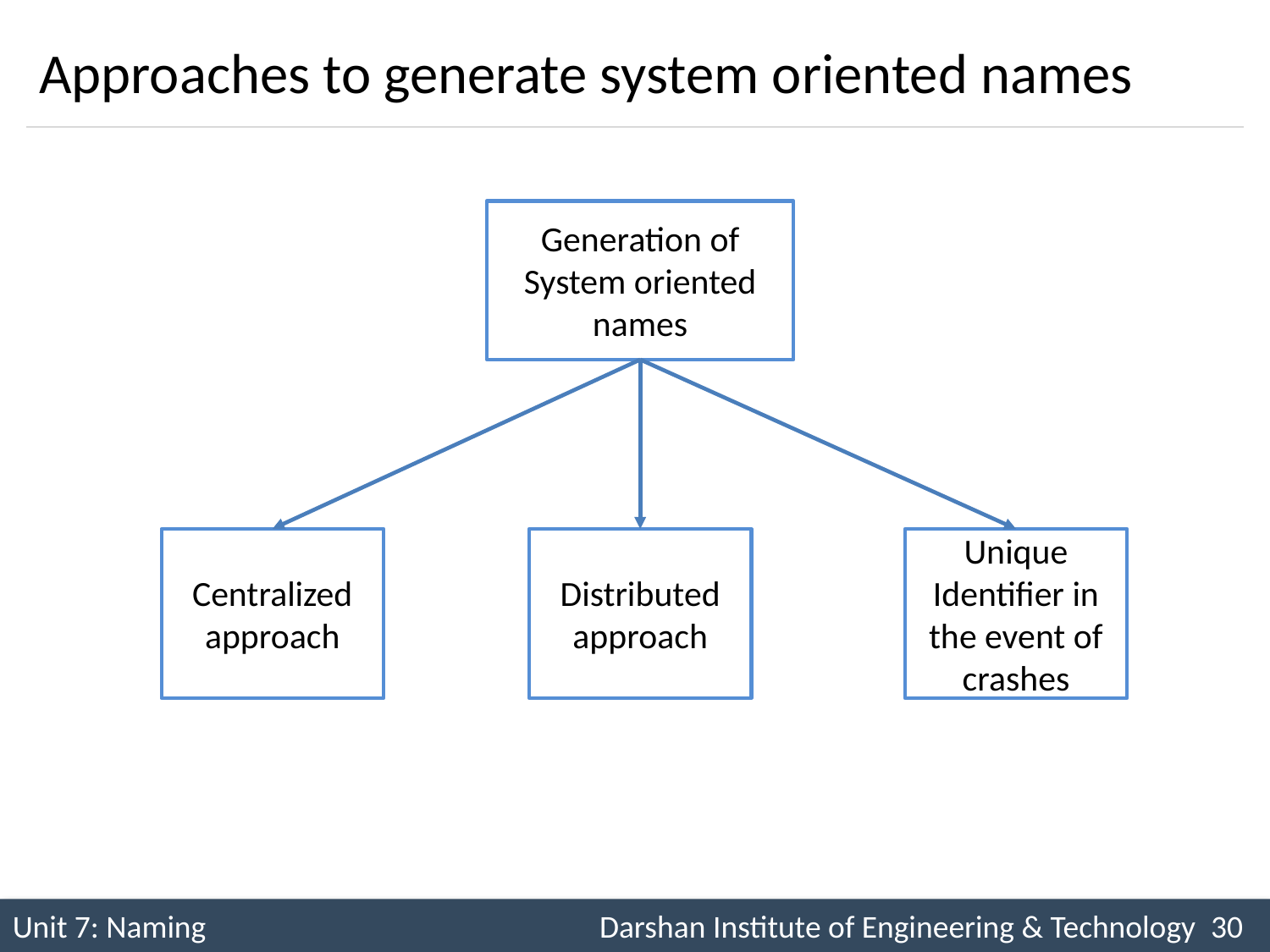

# Approaches to generate system oriented names
Generation of System oriented names
Centralized
approach
Distributed
approach
Unique Identifier in the event of crashes